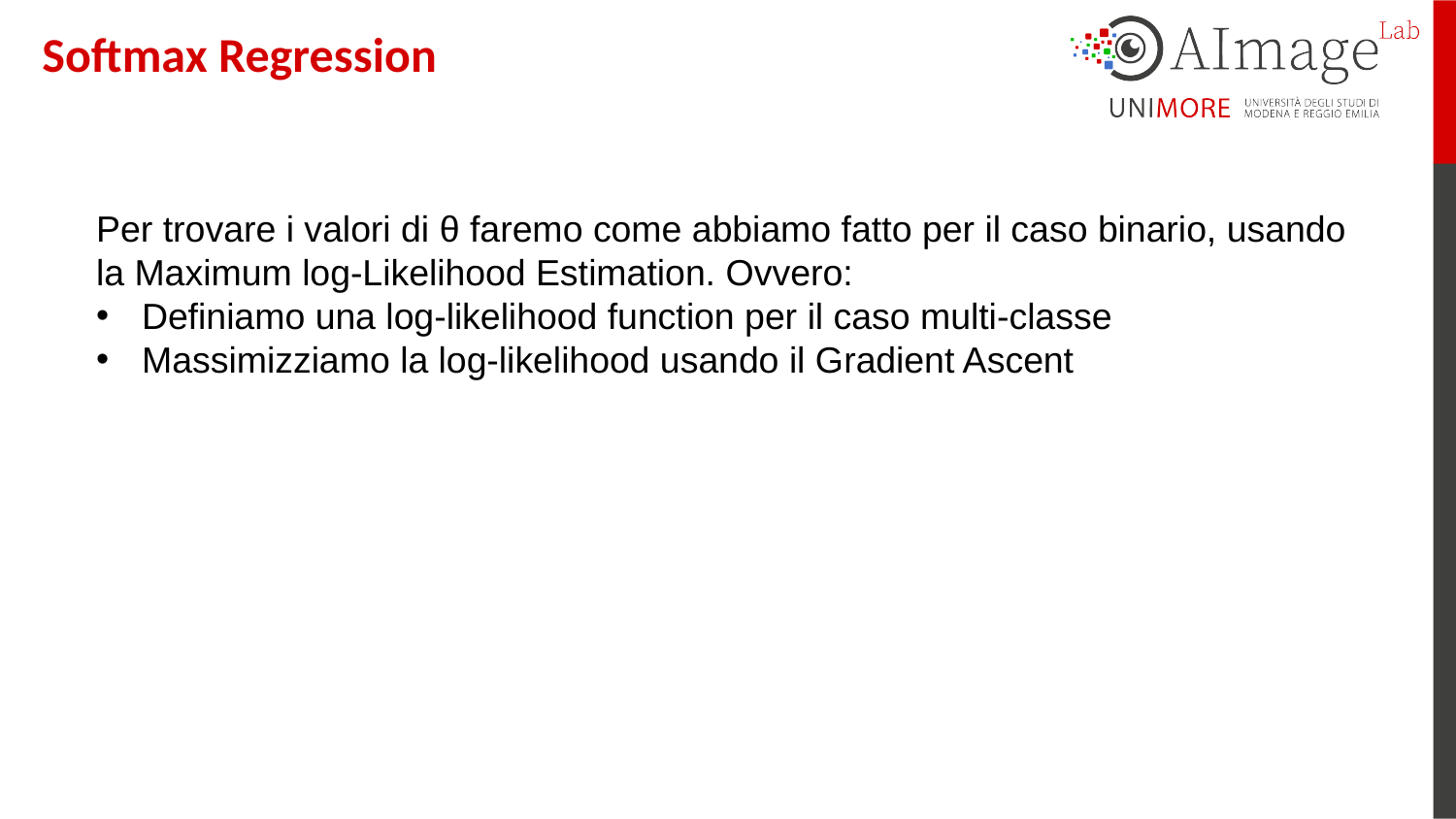

Softmax Regression
Per trovare i valori di θ faremo come abbiamo fatto per il caso binario, usando la Maximum log-Likelihood Estimation. Ovvero:
Definiamo una log-likelihood function per il caso multi-classe
Massimizziamo la log-likelihood usando il Gradient Ascent